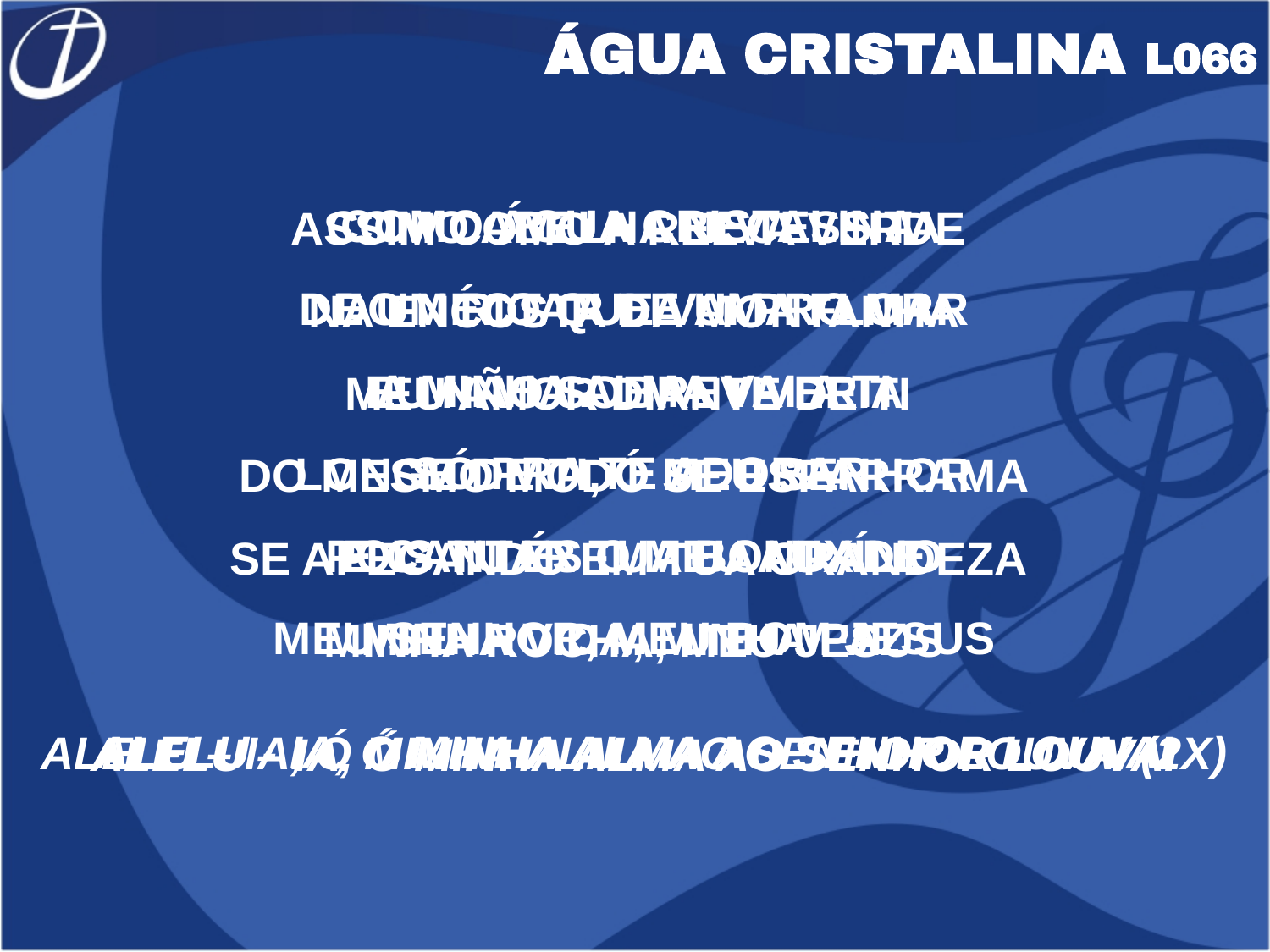

ÁGUA CRISTALINA L066
COMO ÁGUA CRISTALINA
DE UM RIO QUE VAI PRO MAR
A MINHA ALMA VAI A TI
 SÓ PRA TE ADORAR
E CANTAR TUA BONDADE
MEU SENHOR, MEU BOM JESUS

ALELU - IA, Ó MINHA ALMA AO SENHOR LOUVAI
COMO ABELHA NECESSITA
DO NÉCTAR DE UMA FLOR
EU NÃO SOBREVIVERIA
LONGE DE TI, Ó MEU SENHOR
POIS TU ÉS O MEU AUXÍLIO
MINHA VIDA, MINHA PAZ

ALELU – IA, Ó MINHA ALMA AO SENHOR LOUVAI (2X)
ASSIM COMO A RELVA VERDE
NA ENCOSTA DA MONTANHA
MEU AMOR DIANTE DE TI
DO MESMO MODO SE ESPARRAMA
SE APEGANDO EM TUA GRANDEZA
MINHA ROCHA, MEU JESUS

ALELU – IA, Ó MINHA ALMA AO SENHOR LOUVAI